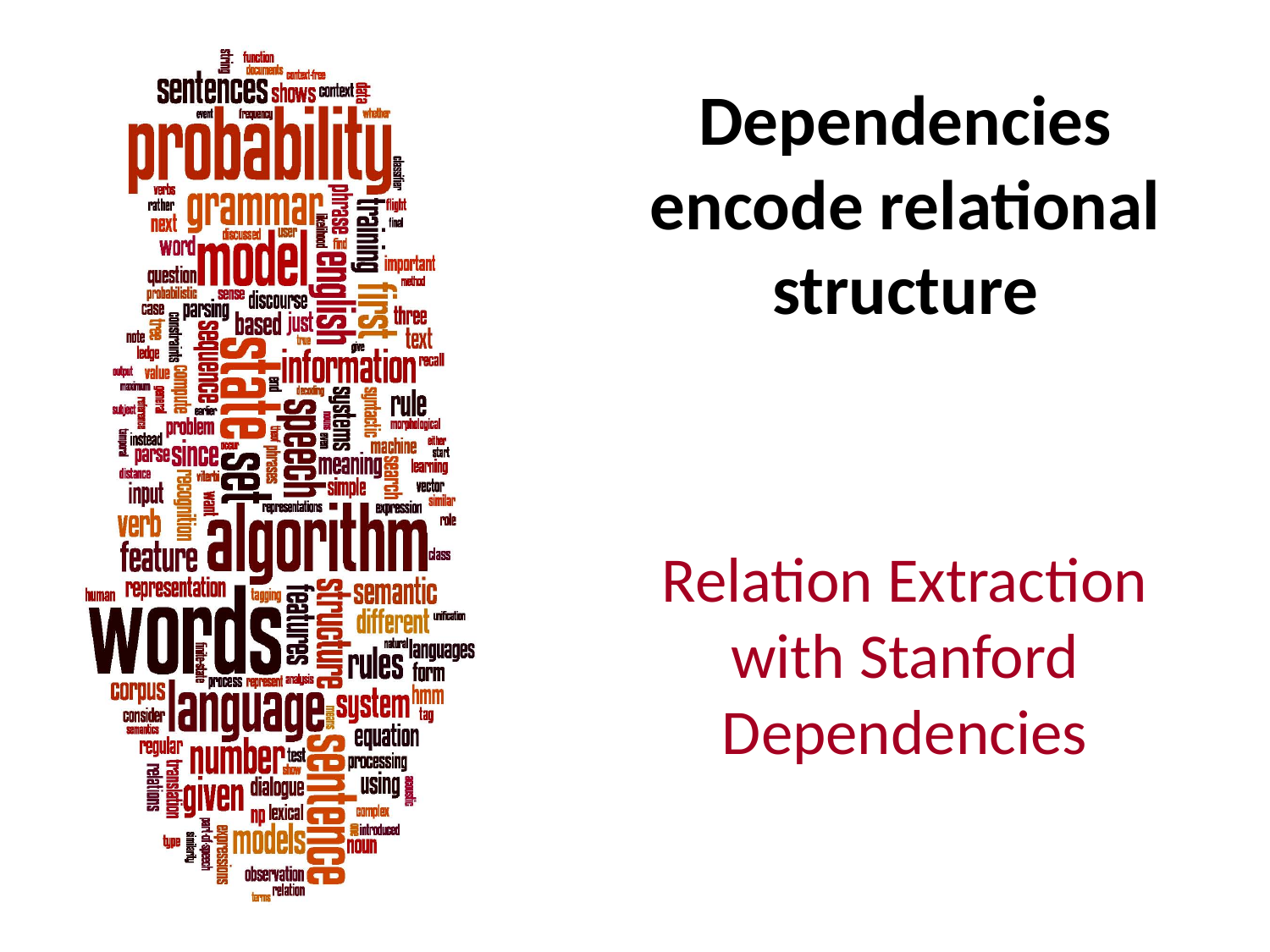

# Dependencies encode relational structure
Relation Extraction with Stanford Dependencies